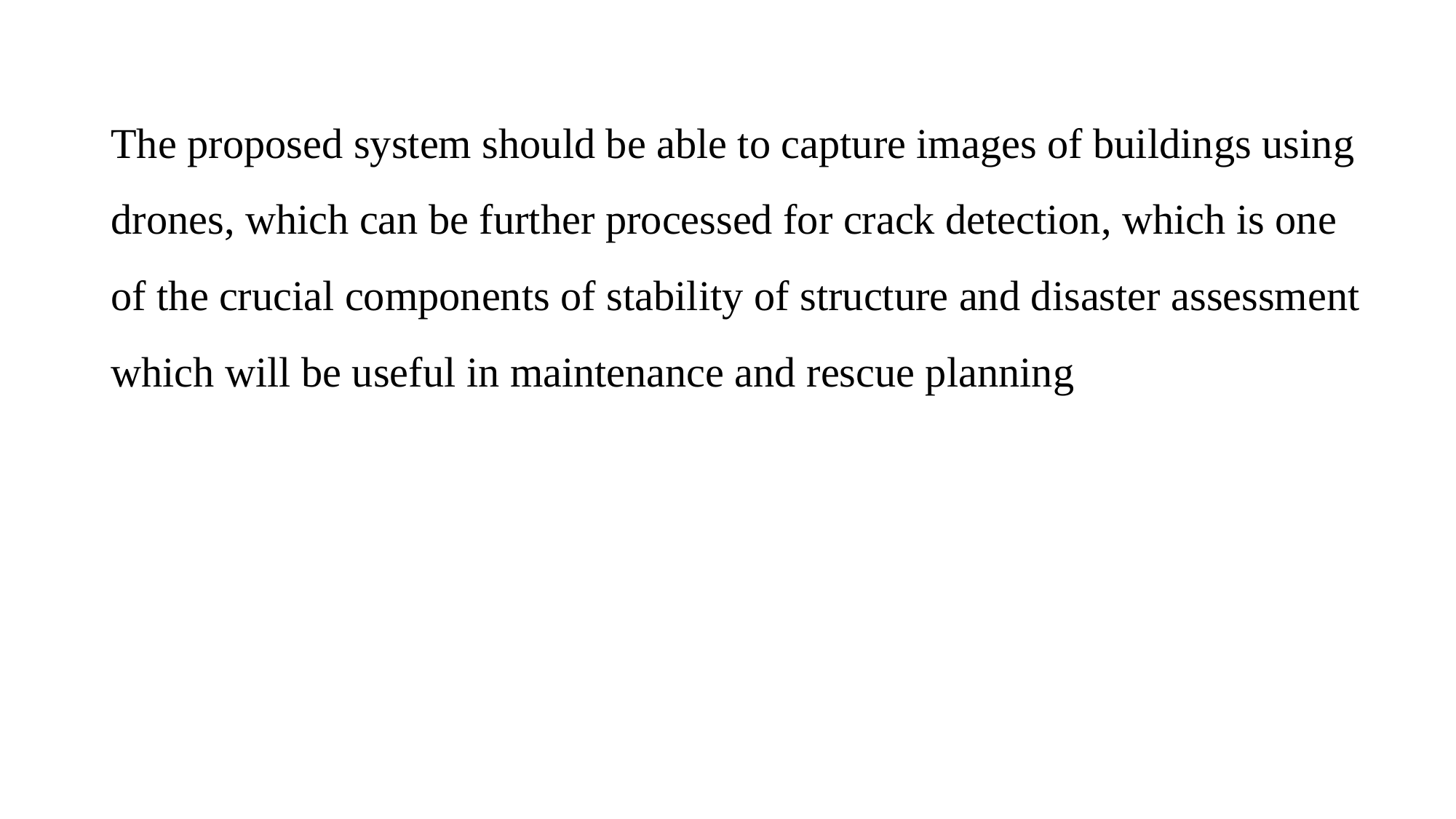

The proposed system should be able to capture images of buildings using drones, which can be further processed for crack detection, which is one of the crucial components of stability of structure and disaster assessment which will be useful in maintenance and rescue planning